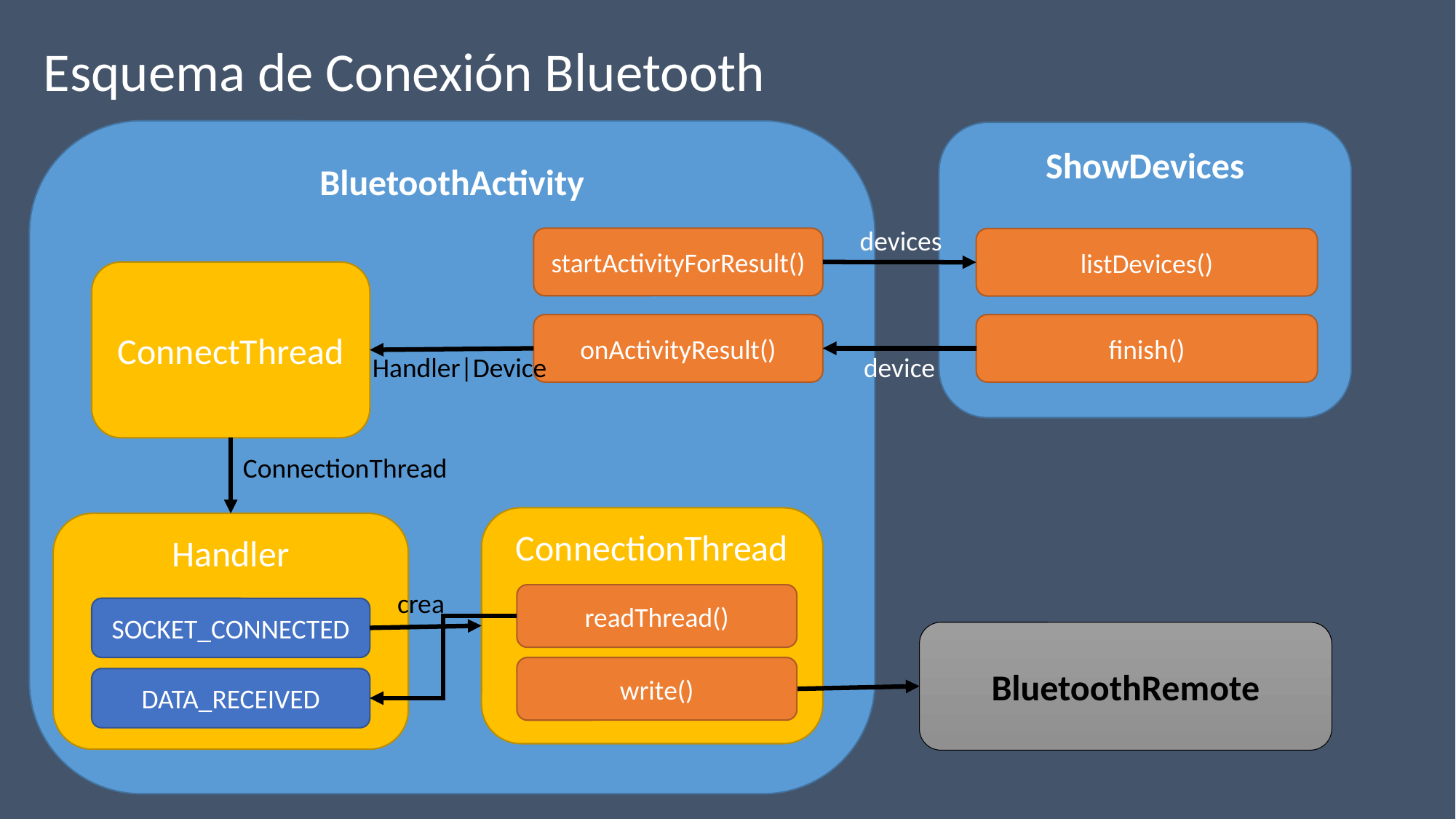

Esquema de Conexión Bluetooth
BluetoothActivity
ShowDevices
devices
startActivityForResult()
listDevices()
ConnectThread
onActivityResult()
finish()
Handler|Device
device
ConnectionThread
ConnectionThread
Handler
crea
readThread()
SOCKET_CONNECTED
BluetoothRemote
write()
DATA_RECEIVED